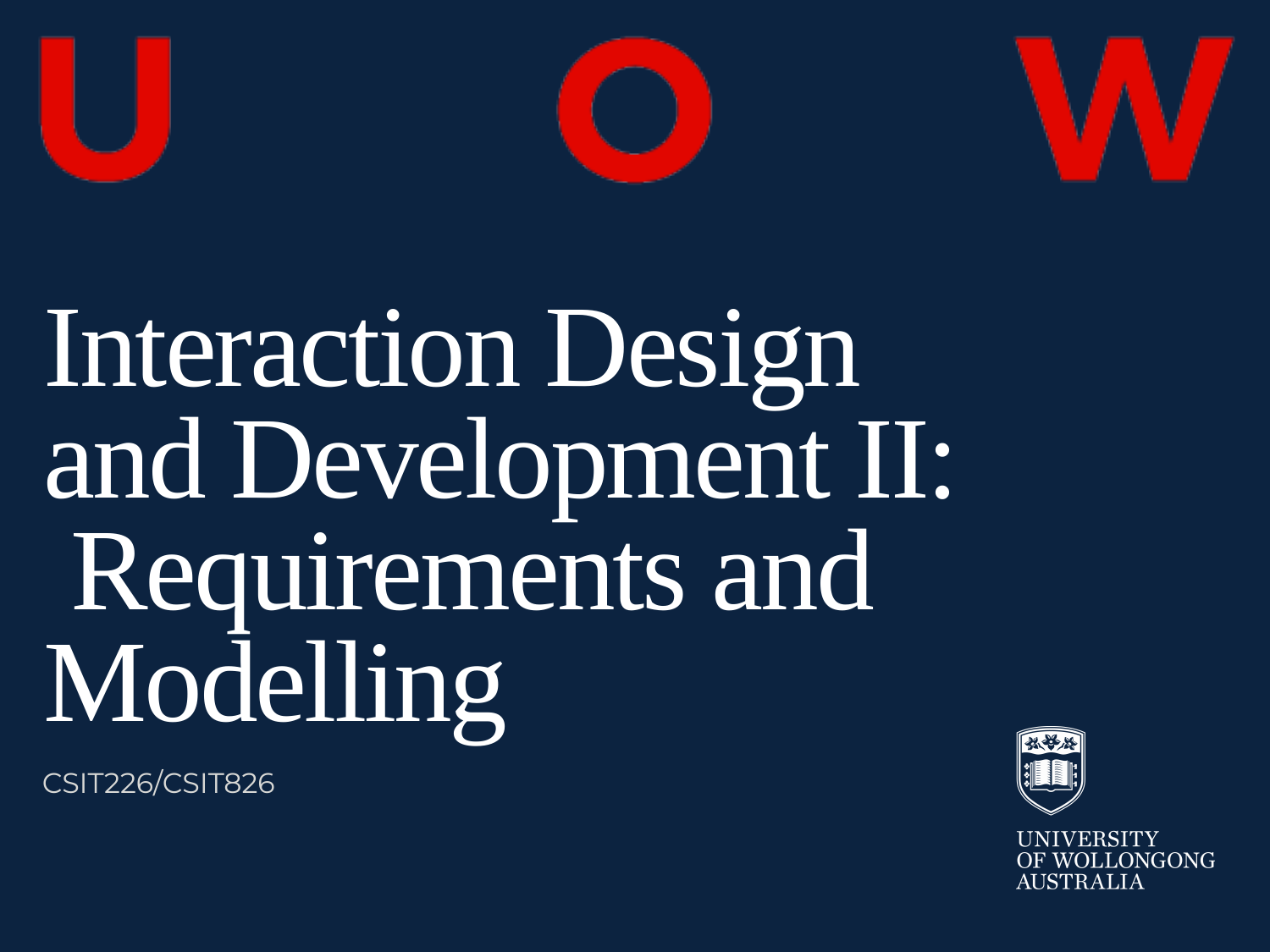

# Interaction Design and Development II:  Requirements and Modelling
CSIT226/CSIT826